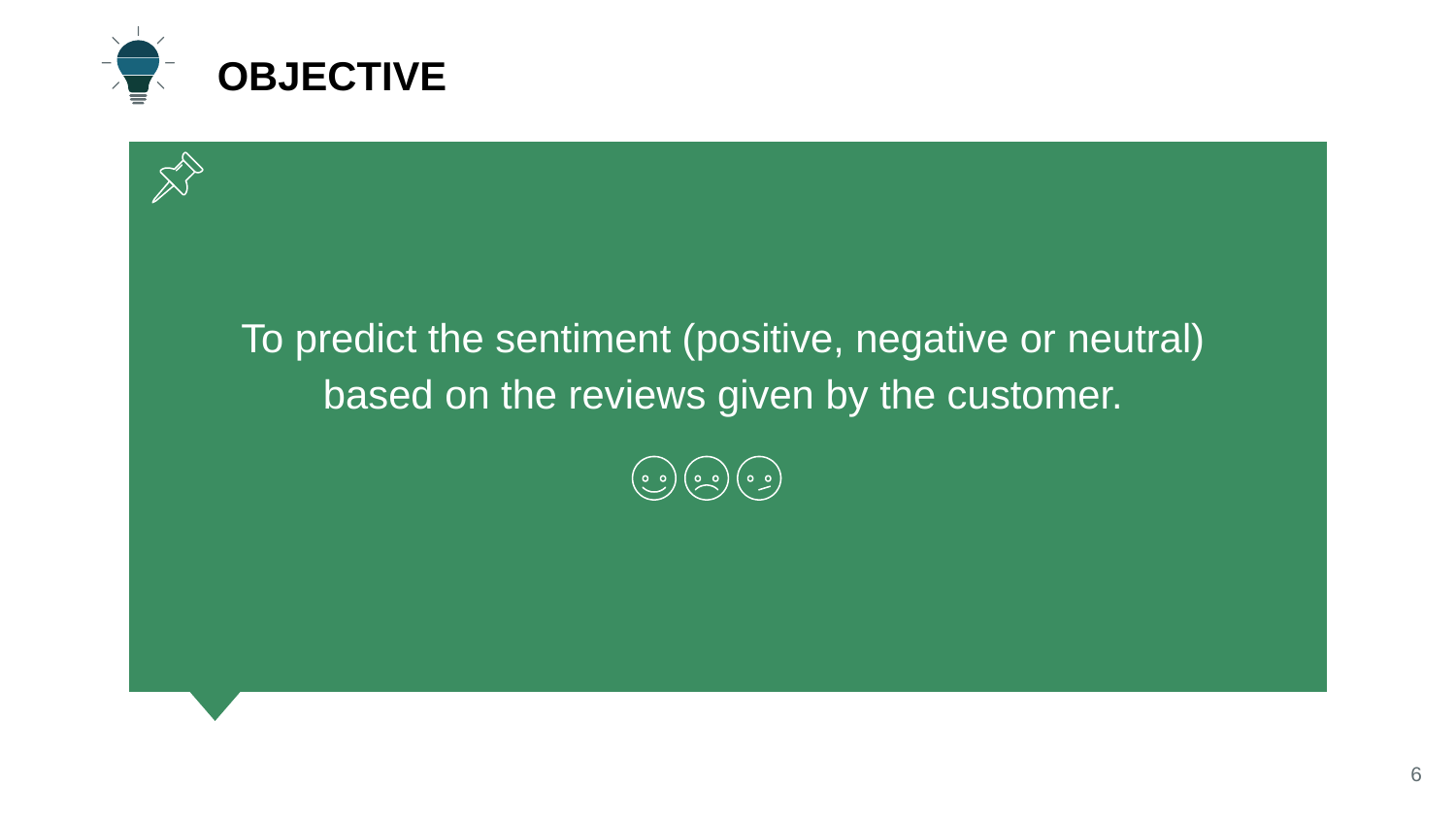

OBJECTIVE

To predict the sentiment (positive, negative or neutral) based on the reviews given by the customer.

6